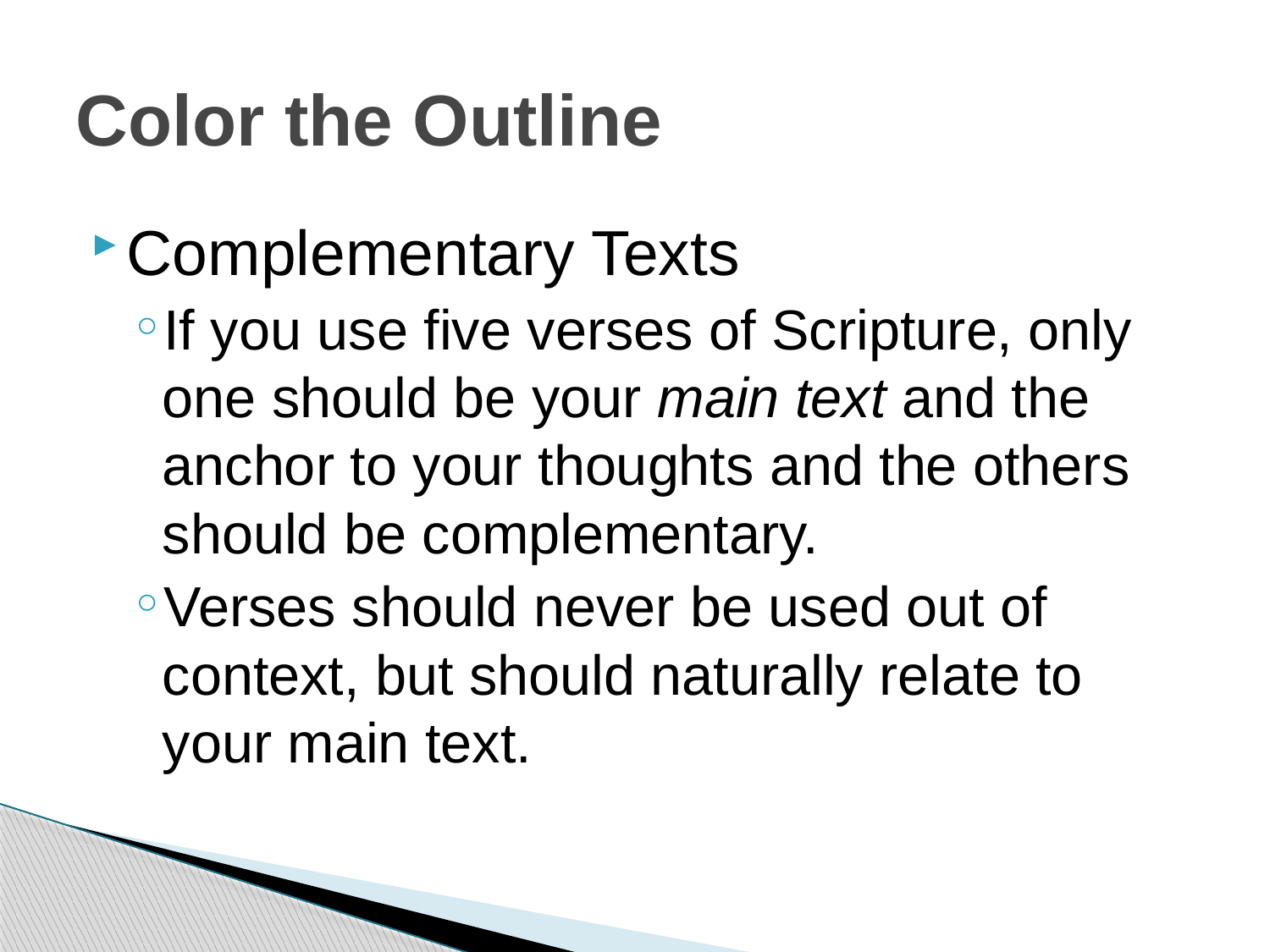

# Color the Outline
Complementary Texts
If you use five verses of Scripture, only one should be your main text and the anchor to your thoughts and the others should be complementary.
Verses should never be used out of context, but should naturally relate to your main text.